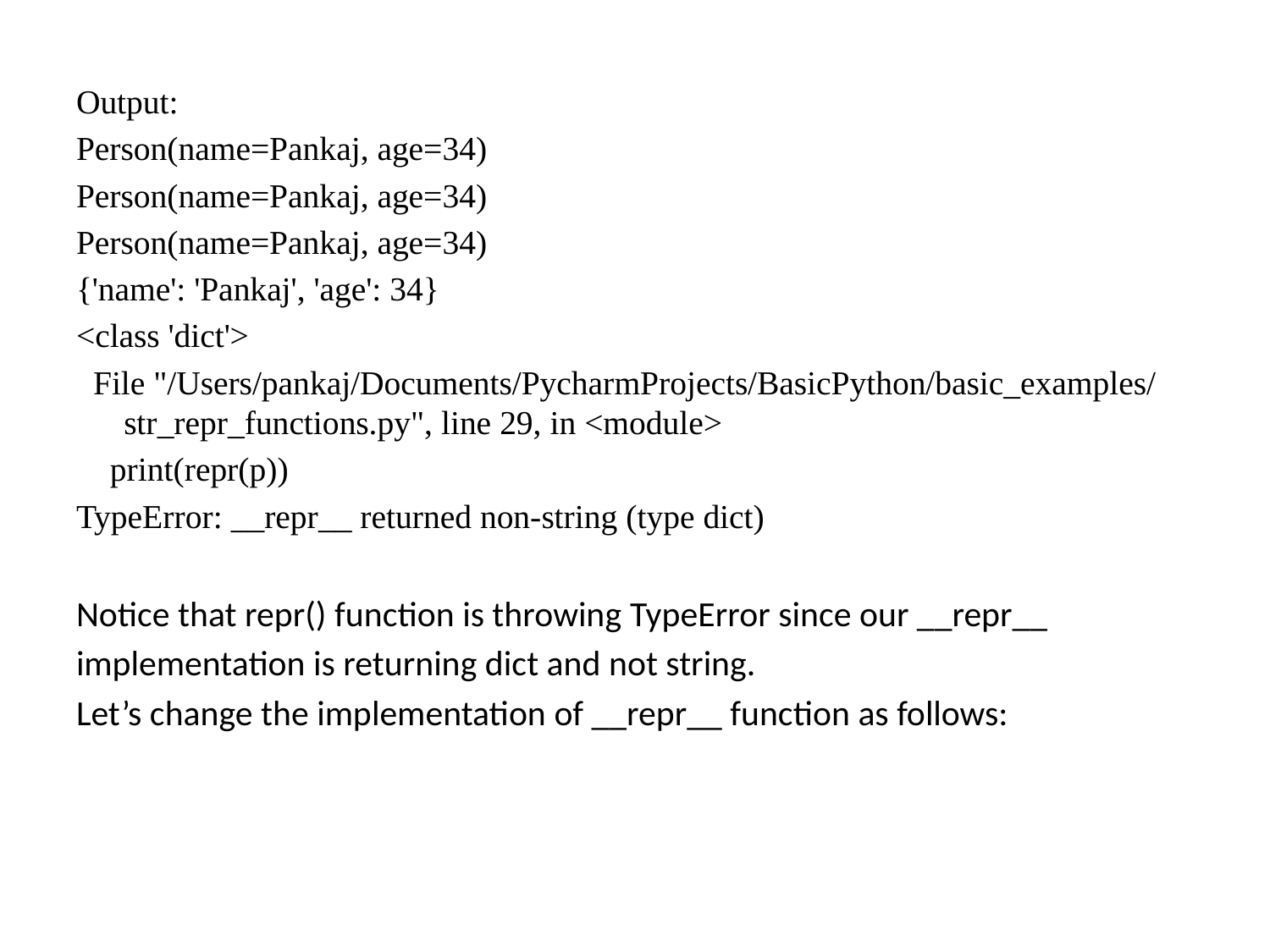

Output:
Person(name=Pankaj, age=34)
Person(name=Pankaj, age=34)
Person(name=Pankaj, age=34)
{'name': 'Pankaj', 'age': 34}
<class 'dict'>
  File "/Users/pankaj/Documents/PycharmProjects/BasicPython/basic_examples/str_repr_functions.py", line 29, in <module>
    print(repr(p))
TypeError: __repr__ returned non-string (type dict)

Notice that repr() function is throwing TypeError since our __repr__
implementation is returning dict and not string.
Let’s change the implementation of __repr__ function as follows: